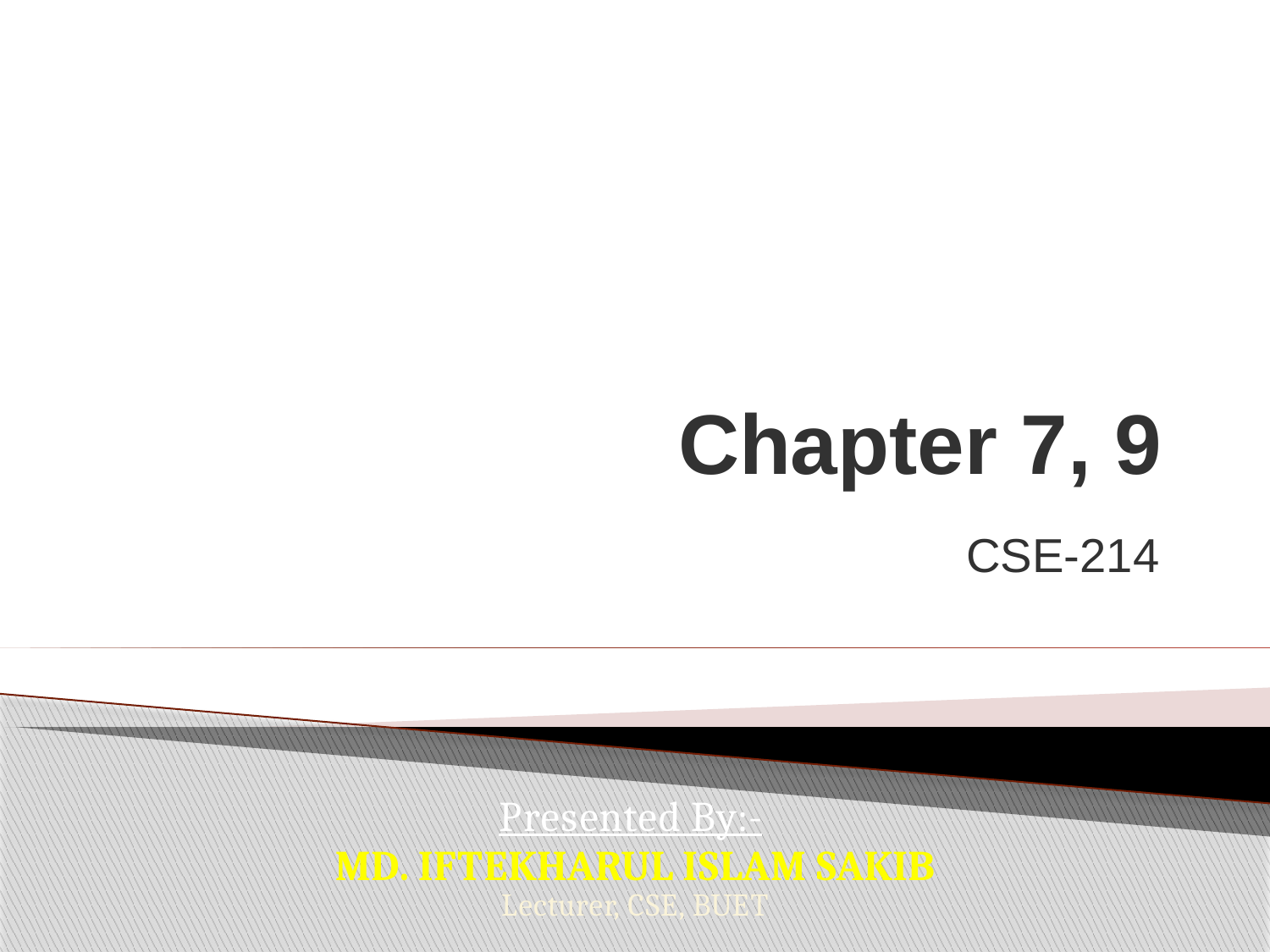

# Chapter 7, 9
CSE-214

Presented By:-
MD. IFTEKHARUL ISLAM SAKIB
Lecturer, CSE, BUET